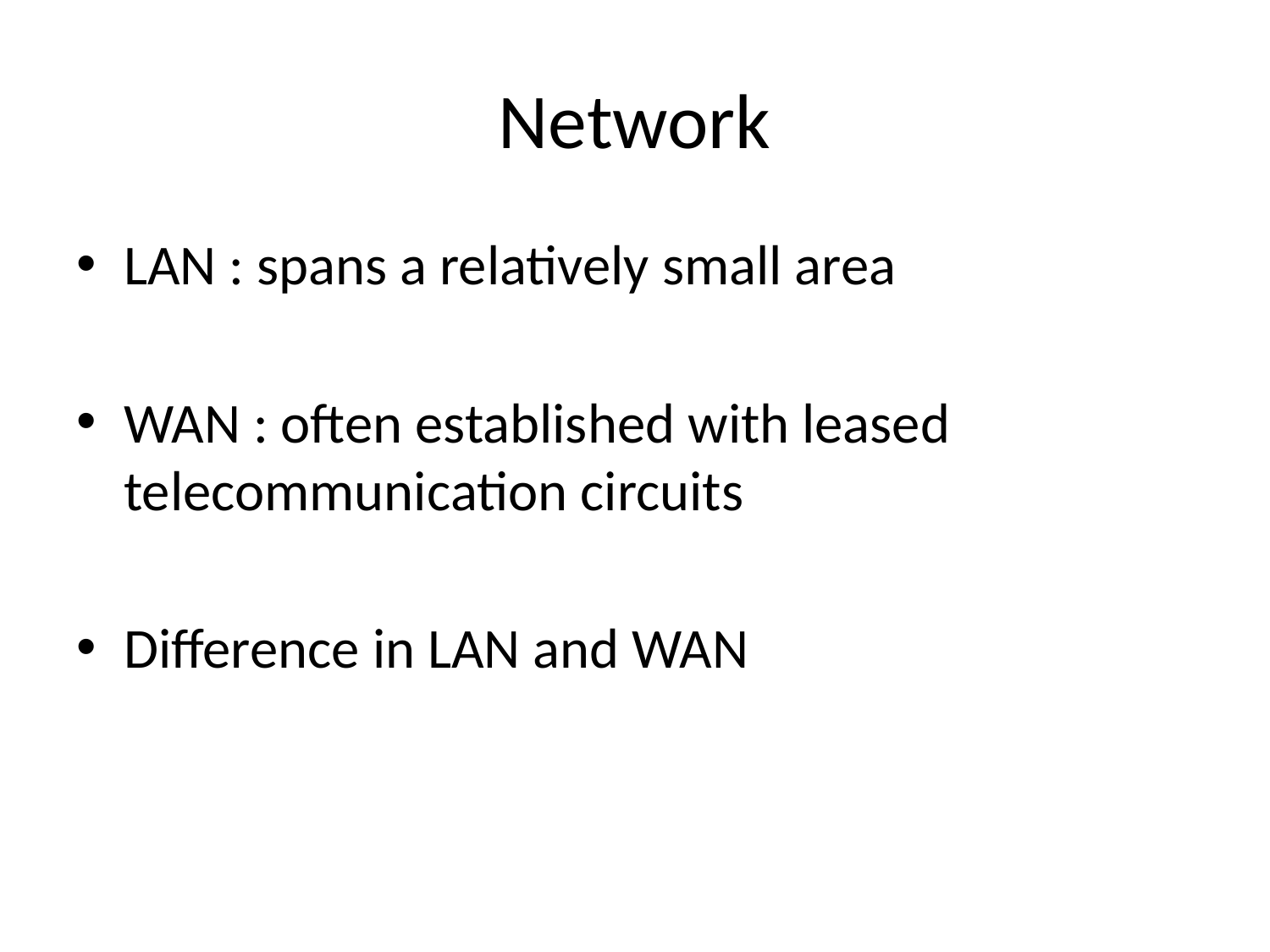

# Network
LAN : spans a relatively small area

WAN : often established with leased telecommunication circuits

Difference in LAN and WAN